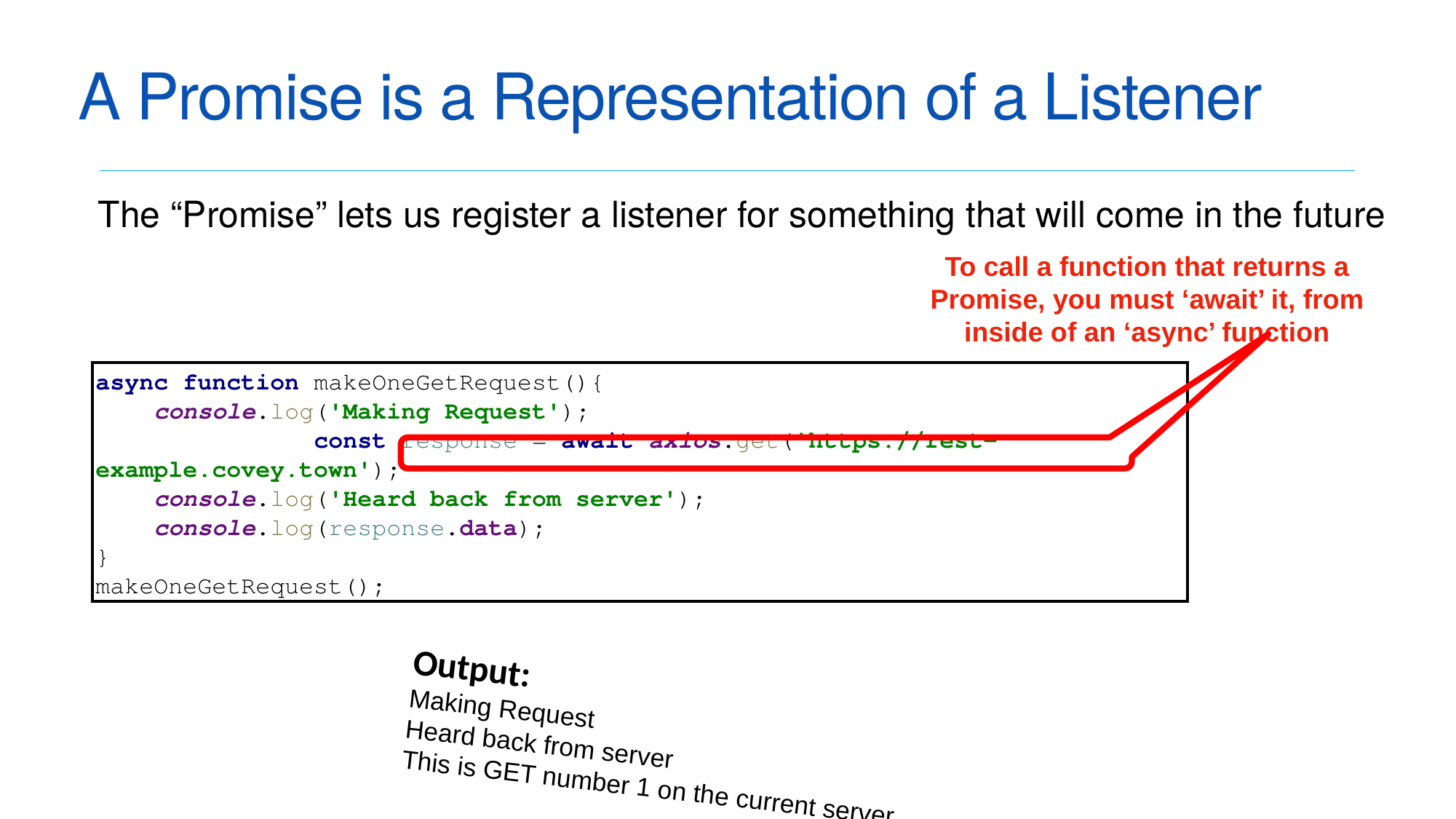

# A Promise is a Representation of a Listener
The “Promise” lets us register a listener for something that will come in the future

To call a function that returns a Promise, you must ‘await’ it, from inside of an ‘async’ function
async function makeOneGetRequest(){
    console.log('Making Request');
		const response = await axios.get('https://rest-example.covey.town');
    console.log('Heard back from server');
    console.log(response.data);
}
makeOneGetRequest();

Output:
Making Request
Heard back from server
This is GET number 1 on the current server